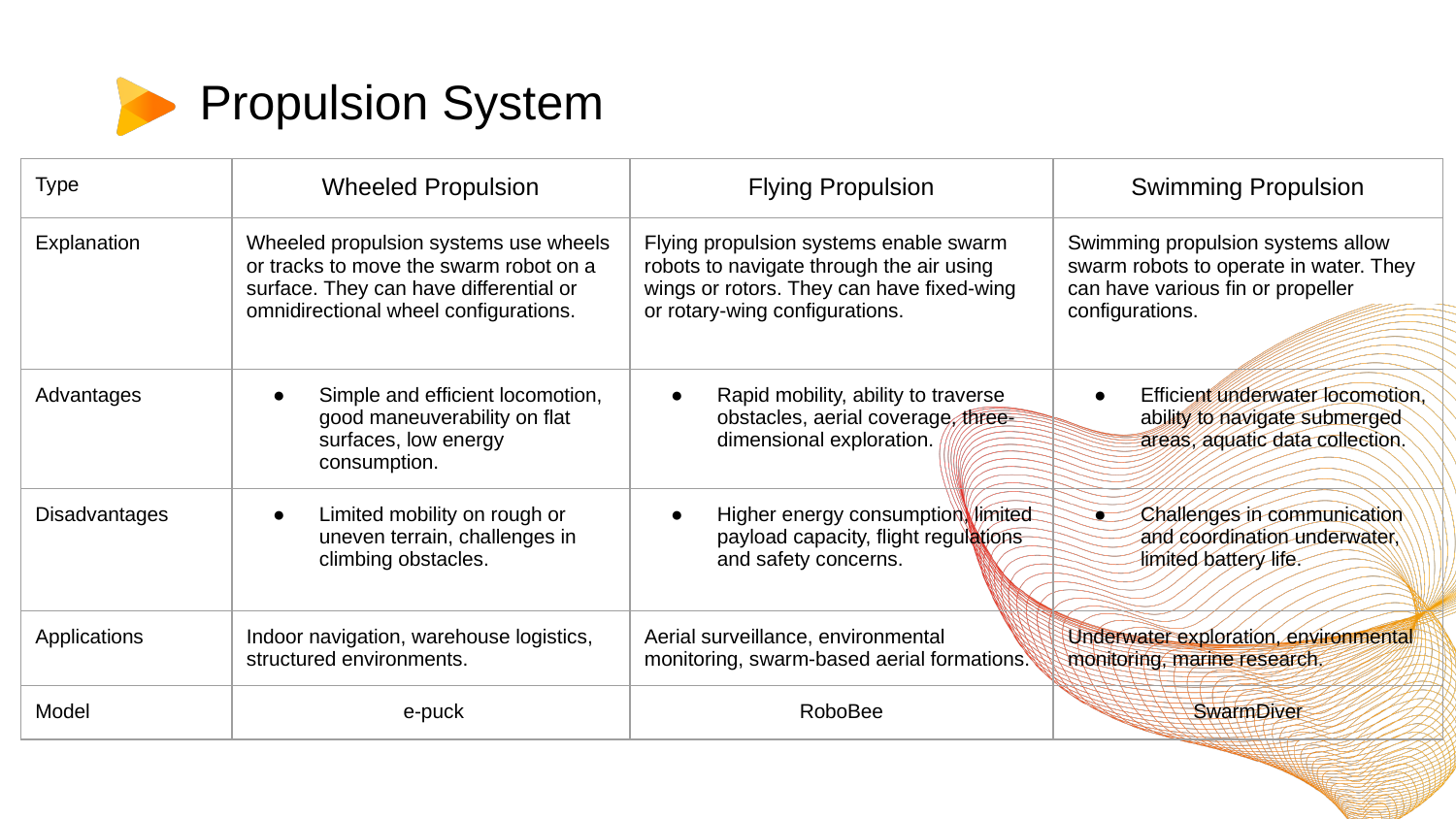

# Propulsion System
| Type | Wheeled Propulsion | Flying Propulsion | Swimming Propulsion |
| --- | --- | --- | --- |
| Explanation | Wheeled propulsion systems use wheels or tracks to move the swarm robot on a surface. They can have differential or omnidirectional wheel configurations. | Flying propulsion systems enable swarm robots to navigate through the air using wings or rotors. They can have fixed-wing or rotary-wing configurations. | Swimming propulsion systems allow swarm robots to operate in water. They can have various fin or propeller configurations. |
| Advantages | Simple and efficient locomotion, good maneuverability on flat surfaces, low energy consumption. | Rapid mobility, ability to traverse obstacles, aerial coverage, three-dimensional exploration. | Efficient underwater locomotion, ability to navigate submerged areas, aquatic data collection. |
| Disadvantages | Limited mobility on rough or uneven terrain, challenges in climbing obstacles. | Higher energy consumption, limited payload capacity, flight regulations and safety concerns. | Challenges in communication and coordination underwater, limited battery life. |
| Applications | Indoor navigation, warehouse logistics, structured environments. | Aerial surveillance, environmental monitoring, swarm-based aerial formations. | Underwater exploration, environmental monitoring, marine research. |
| Model | e-puck | RoboBee | SwarmDiver |